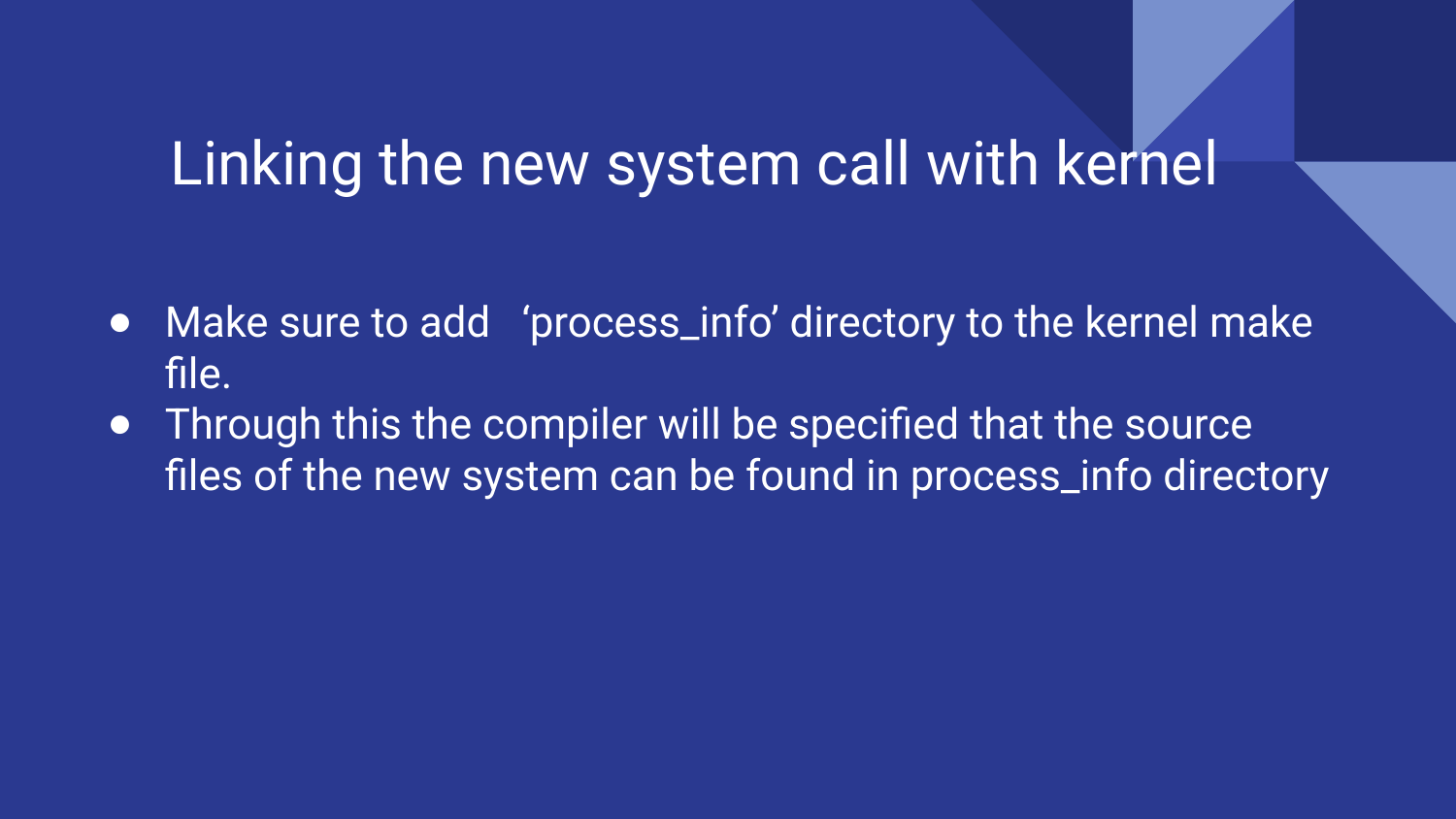

# Linking the new system call with kernel
Make sure to add   ‘process_info’ directory to the kernel make file.
Through this the compiler will be specified that the source files of the new system can be found in process_info directory